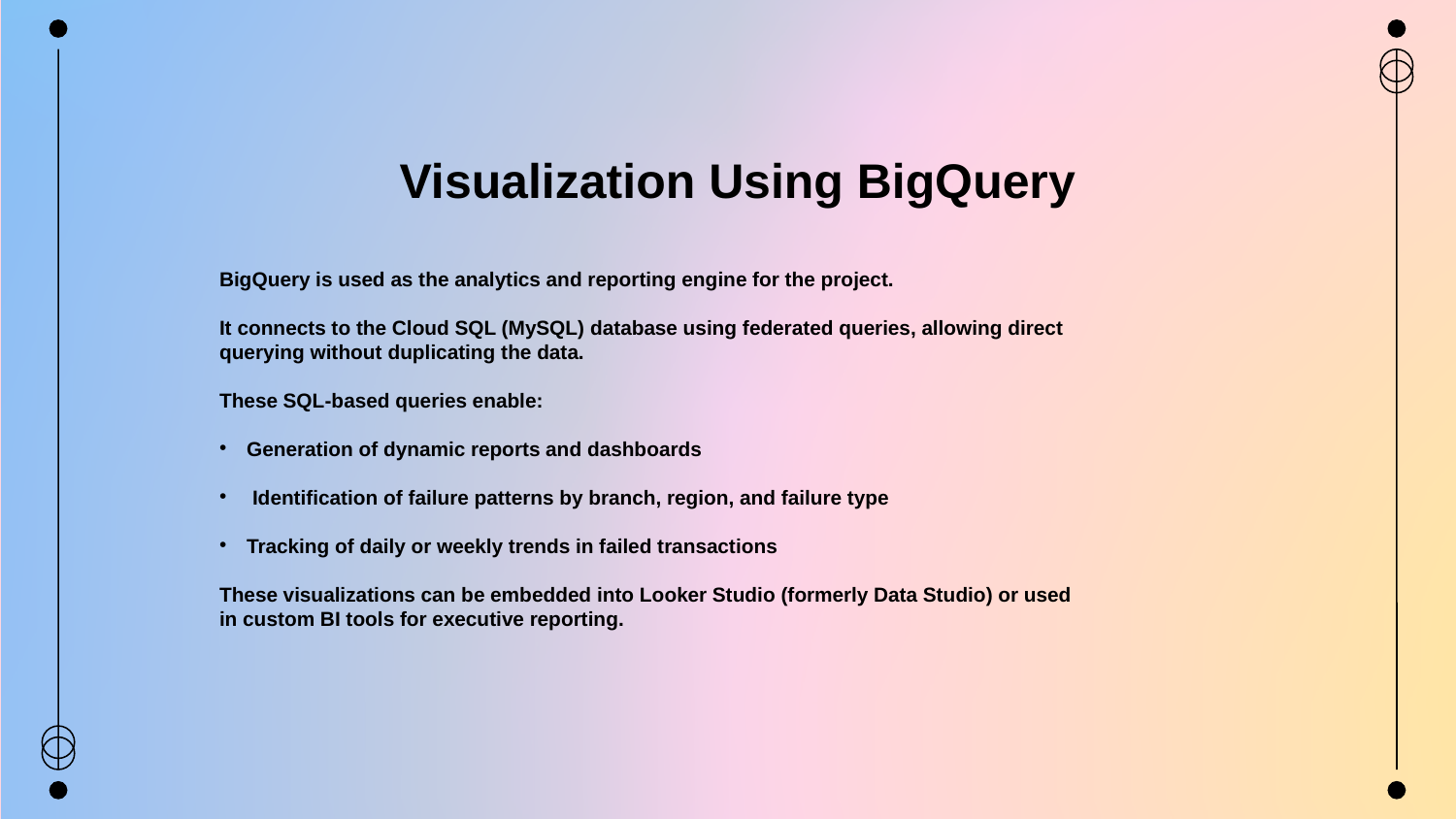

Visualization Using BigQuery
BigQuery is used as the analytics and reporting engine for the project.

It connects to the Cloud SQL (MySQL) database using federated queries, allowing direct querying without duplicating the data.

These SQL-based queries enable:

Generation of dynamic reports and dashboards

 Identification of failure patterns by branch, region, and failure type

Tracking of daily or weekly trends in failed transactions

These visualizations can be embedded into Looker Studio (formerly Data Studio) or used in custom BI tools for executive reporting.